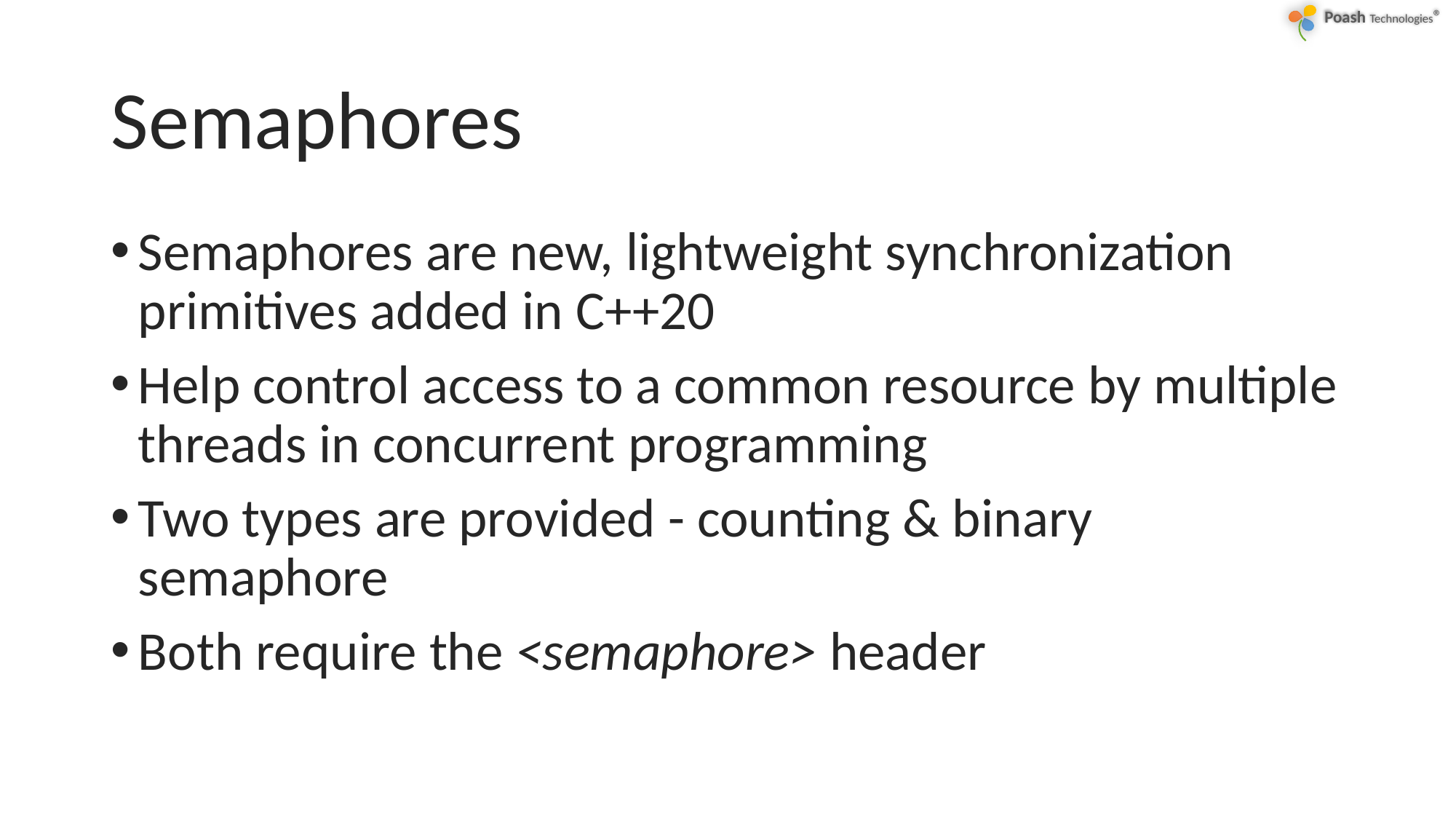

# Semaphores
Semaphores are new, lightweight synchronization primitives added in C++20
Help control access to a common resource by multiple threads in concurrent programming
Two types are provided - counting & binary semaphore
Both require the <semaphore> header